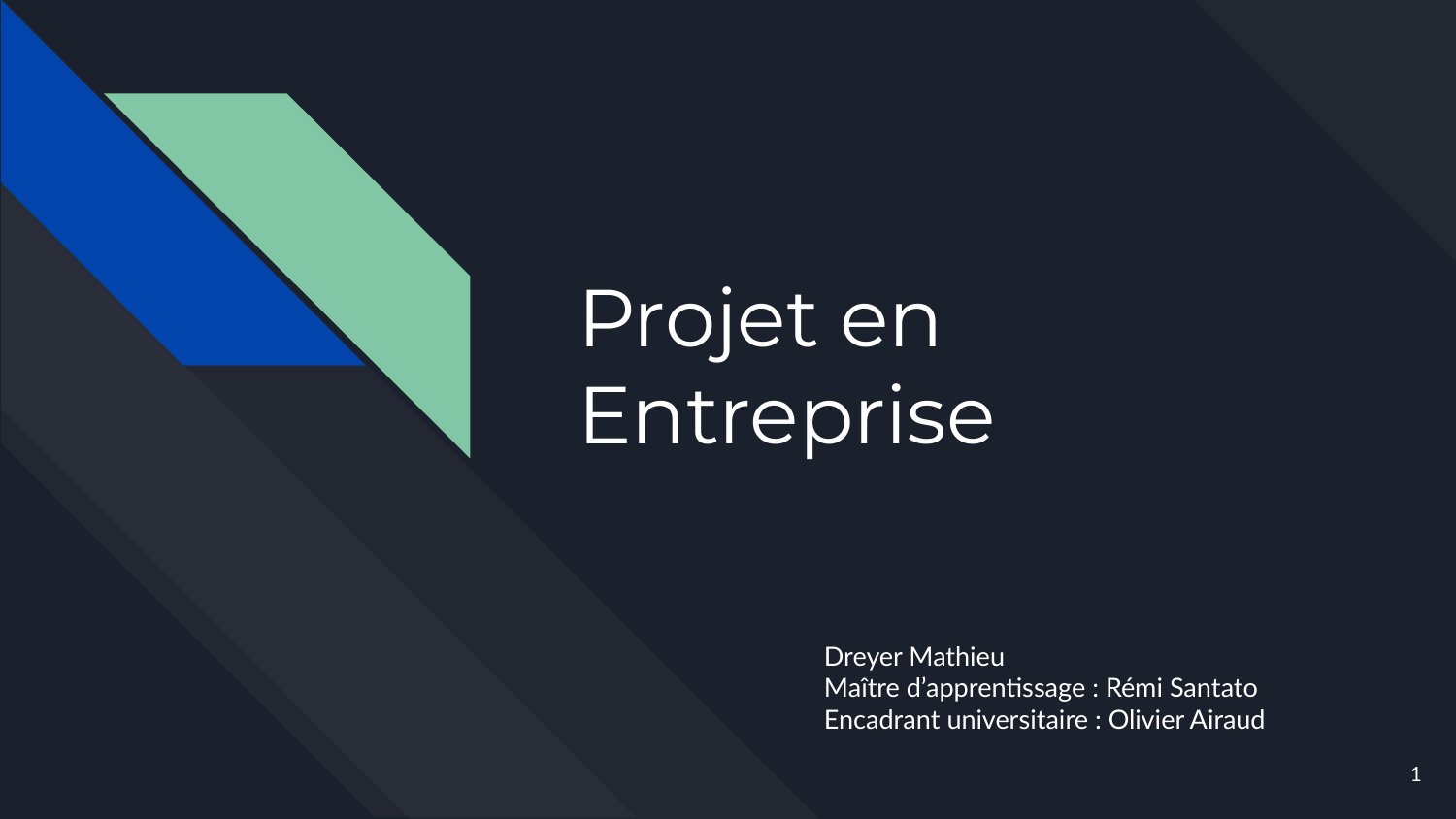

# Projet en Entreprise
Dreyer Mathieu
Maître d’apprentissage : Rémi Santato
Encadrant universitaire : Olivier Airaud

1